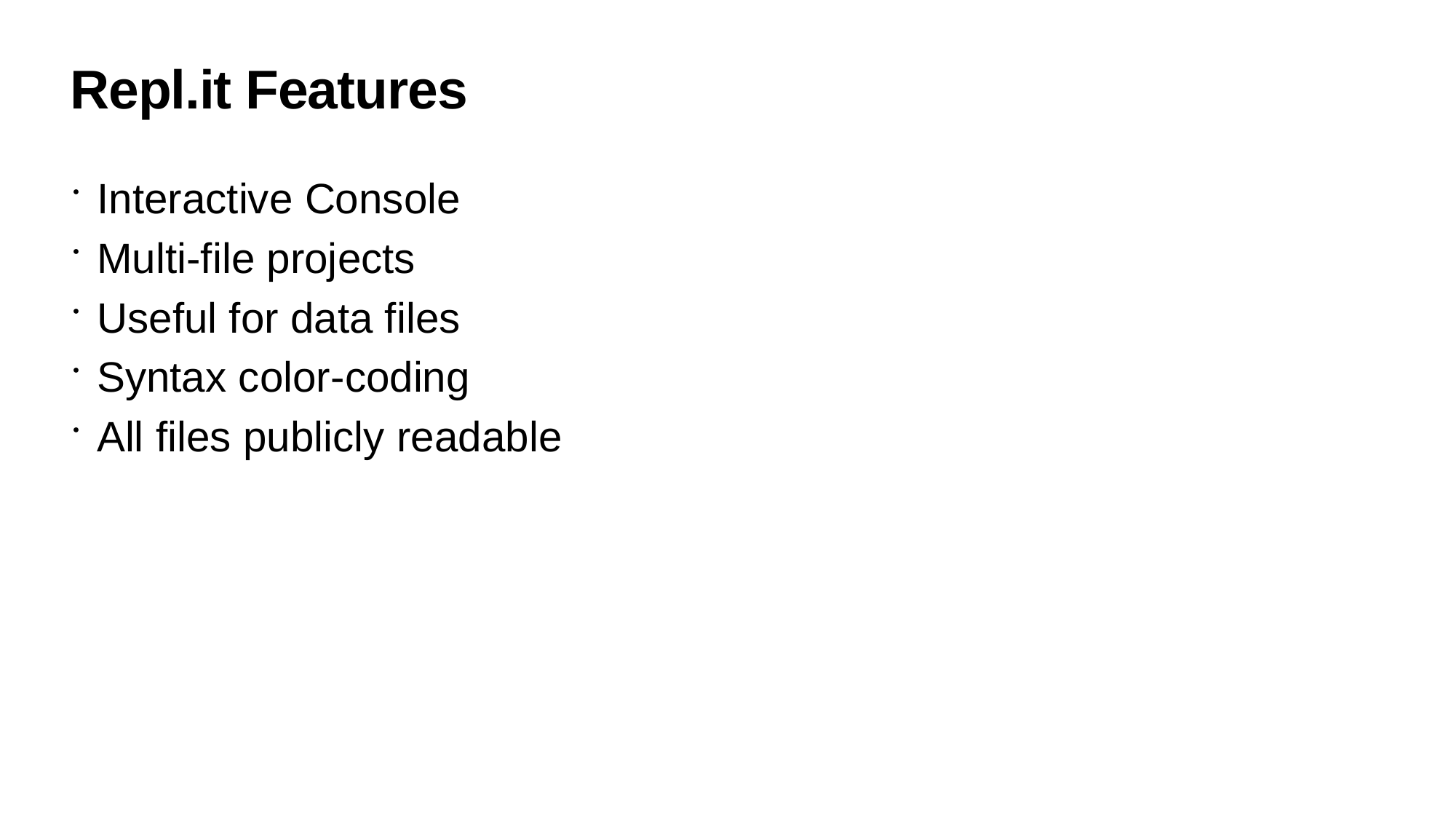

# Repl.it Features
Interactive Console
Multi-file projects
Useful for data files
Syntax color-coding
All files publicly readable